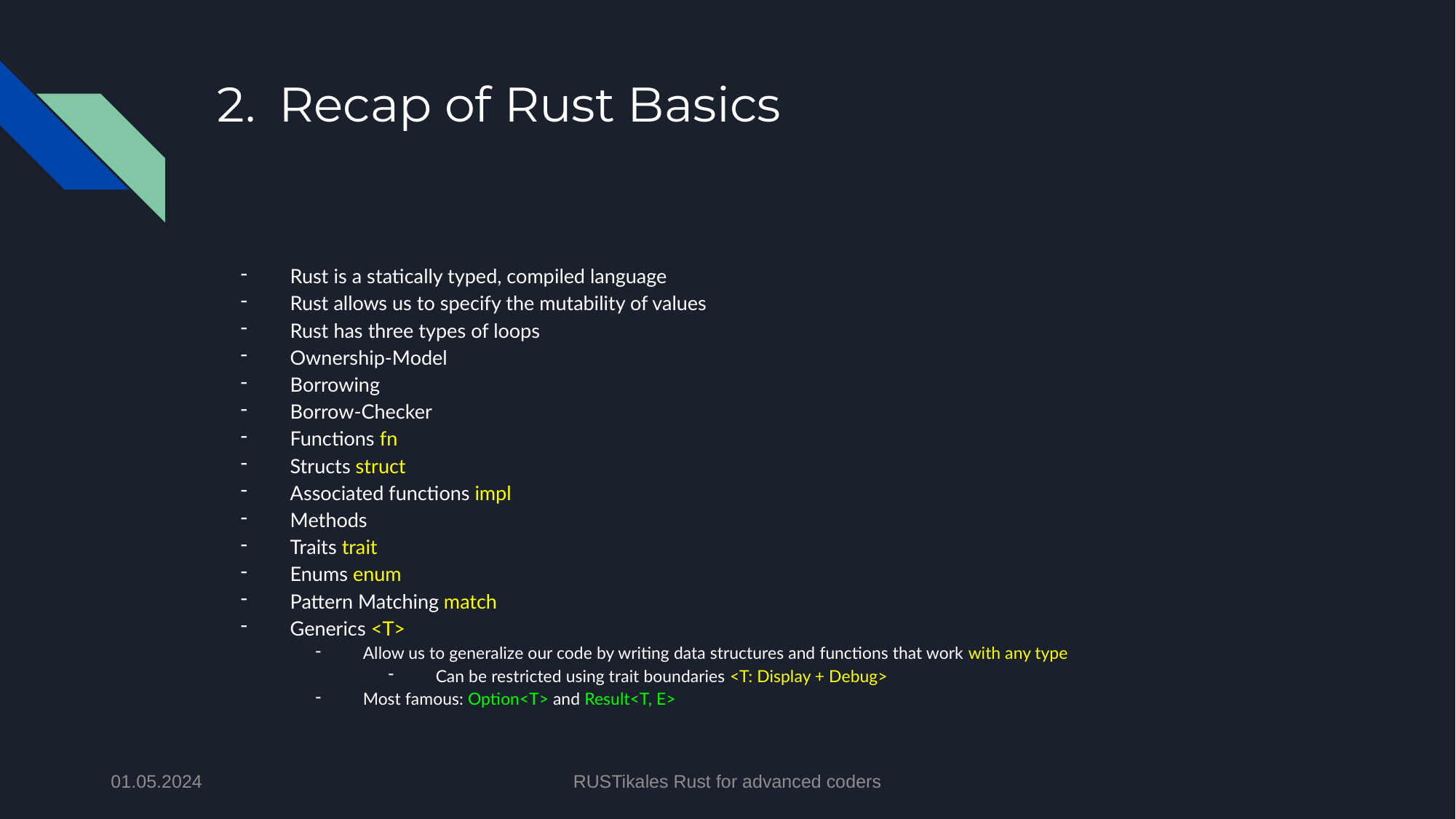

# Recap of Rust Basics
Rust is a statically typed, compiled language
Rust allows us to specify the mutability of values
Rust has three types of loops
Ownership-Model
Borrowing
Borrow-Checker
Functions fn
Structs struct
Associated functions impl
Methods
Traits trait
Enums enum
Pattern Matching match
Generics <T>
Allow us to generalize our code by writing data structures and functions that work with any type
Can be restricted using trait boundaries <T: Display + Debug>
Most famous: Option<T> and Result<T, E>
01.05.2024
RUSTikales Rust for advanced coders